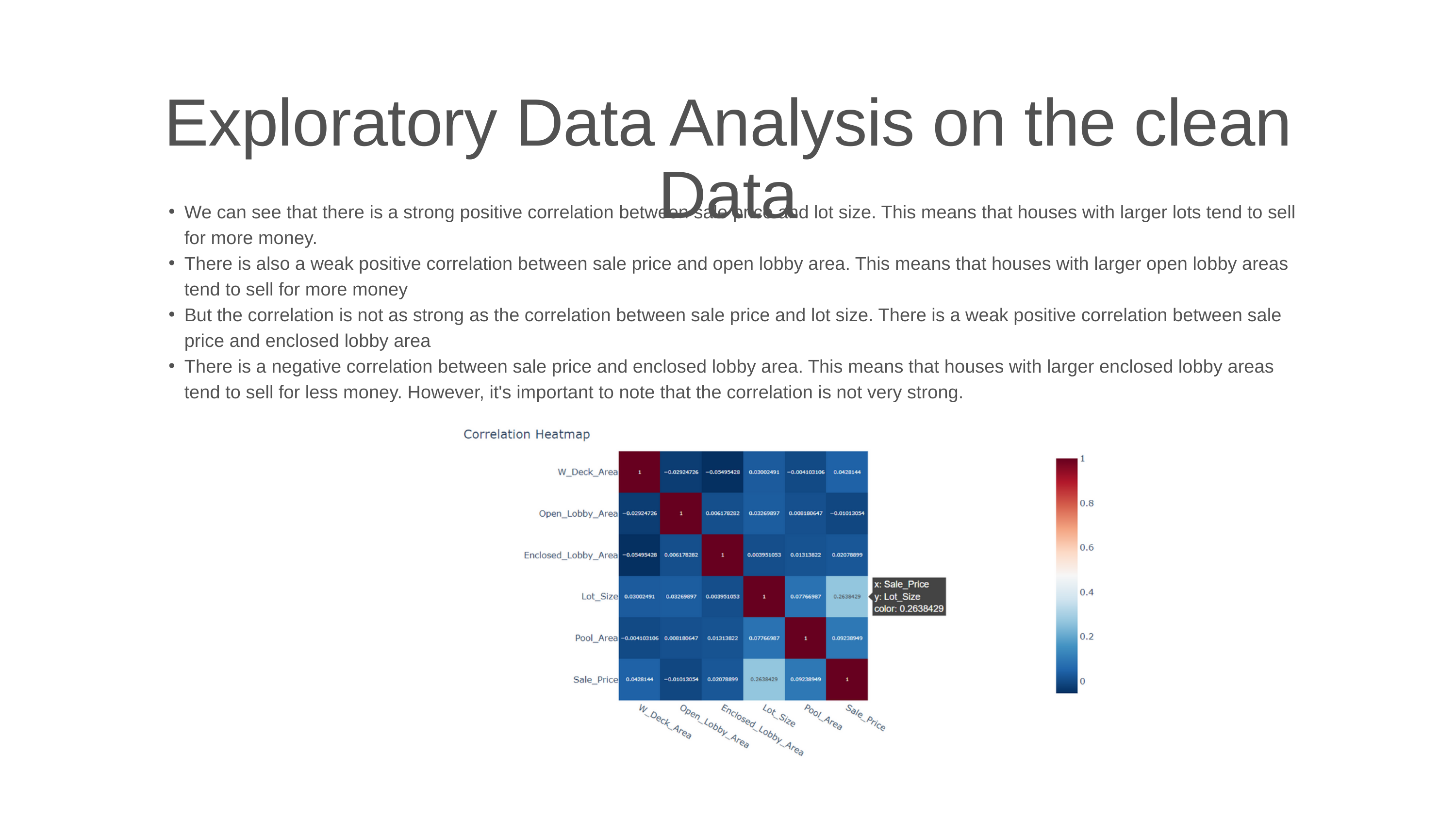

Exploratory Data Analysis on the clean Data
We can see that there is a strong positive correlation between sale price and lot size. This means that houses with larger lots tend to sell for more money.
There is also a weak positive correlation between sale price and open lobby area. This means that houses with larger open lobby areas tend to sell for more money
But the correlation is not as strong as the correlation between sale price and lot size. There is a weak positive correlation between sale price and enclosed lobby area
There is a negative correlation between sale price and enclosed lobby area. This means that houses with larger enclosed lobby areas tend to sell for less money. However, it's important to note that the correlation is not very strong.